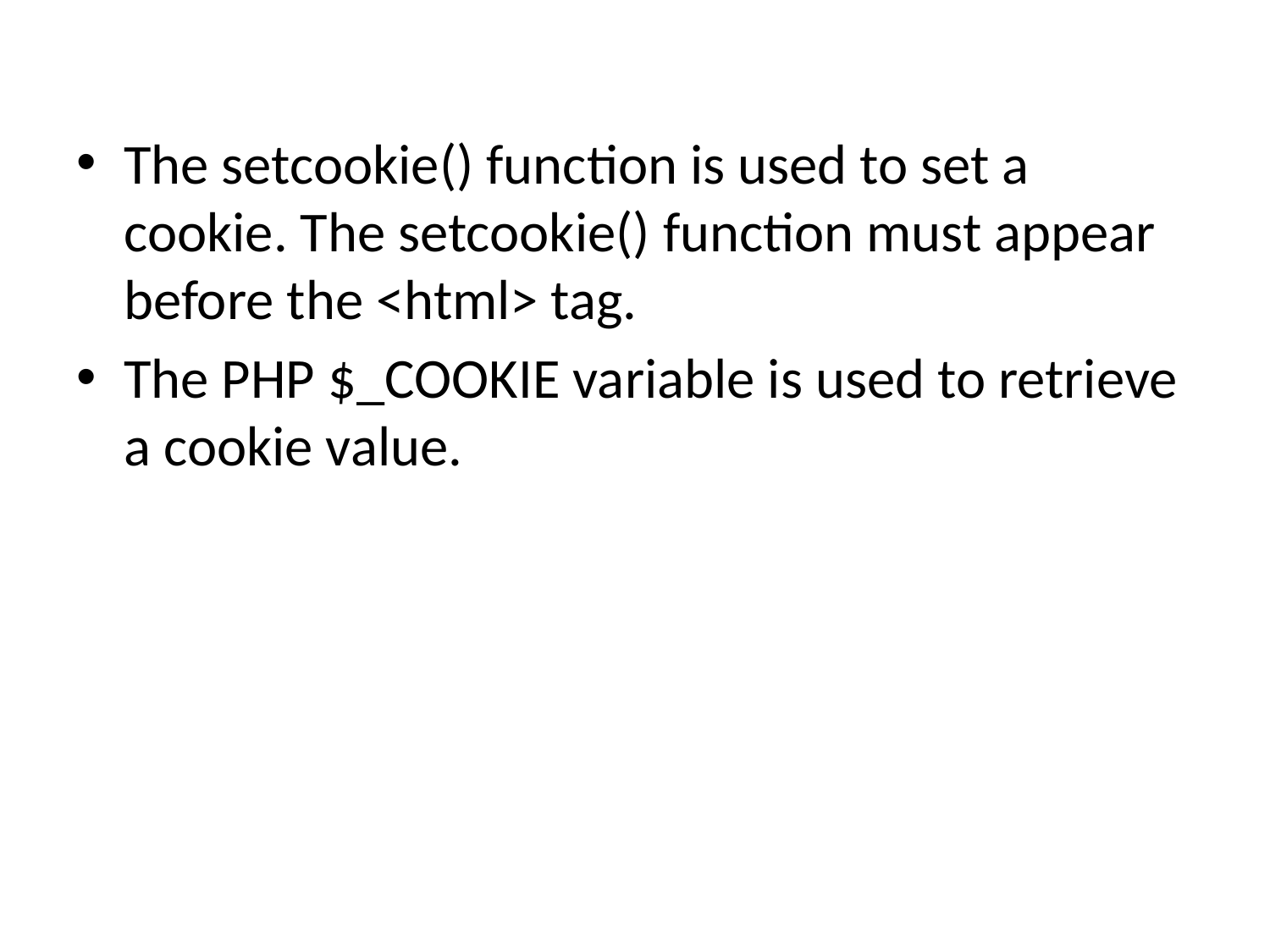

The setcookie() function is used to set a cookie. The setcookie() function must appear before the <html> tag.
The PHP $_COOKIE variable is used to retrieve a cookie value.